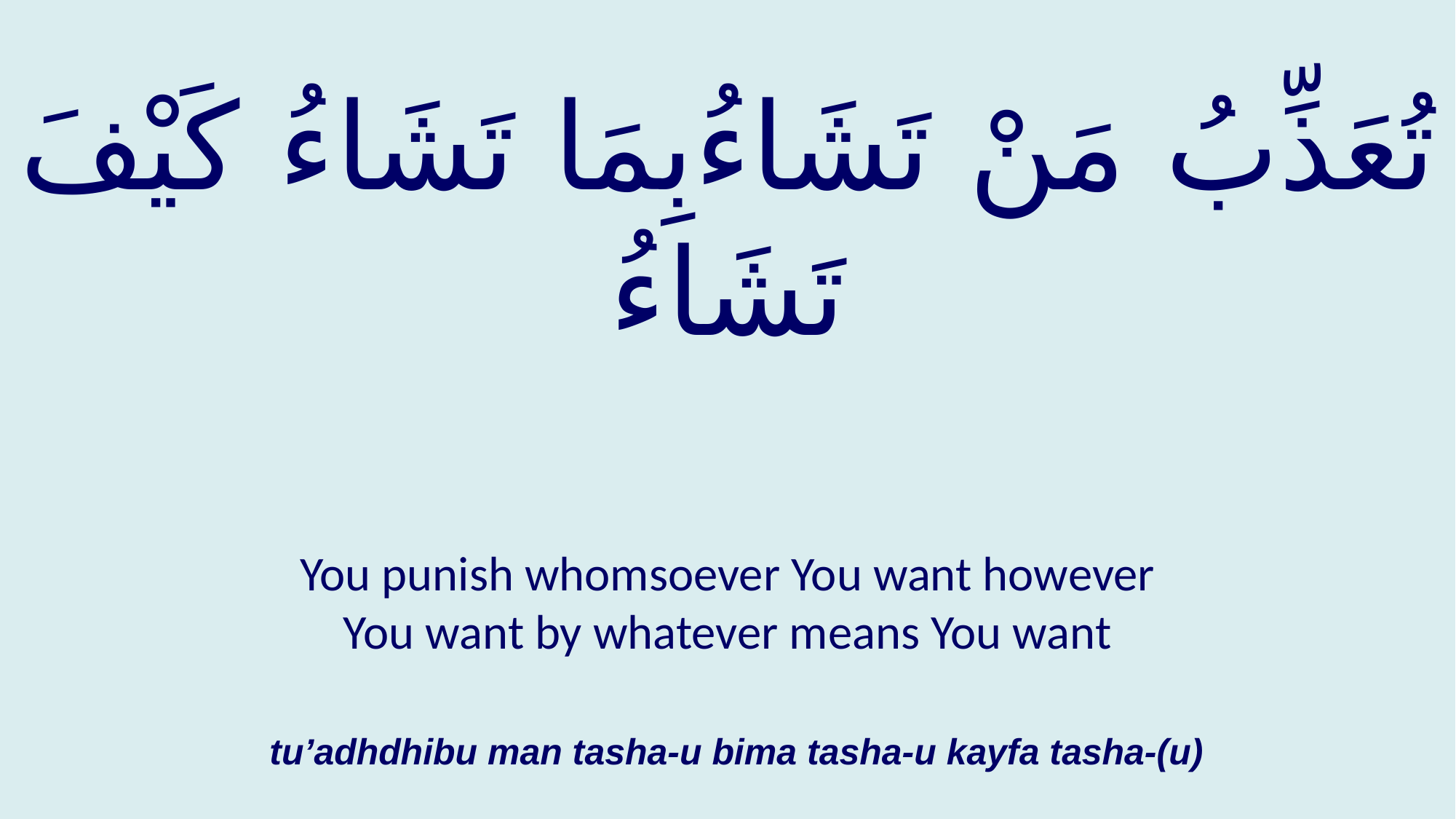

# تُعَذِّبُ مَنْ تَشَاءُبِمَا تَشَاءُ كَيْفَ تَشَاءُ
You punish whomsoever You want however You want by whatever means You want
tu’adhdhibu man tasha-u bima tasha-u kayfa tasha-(u)